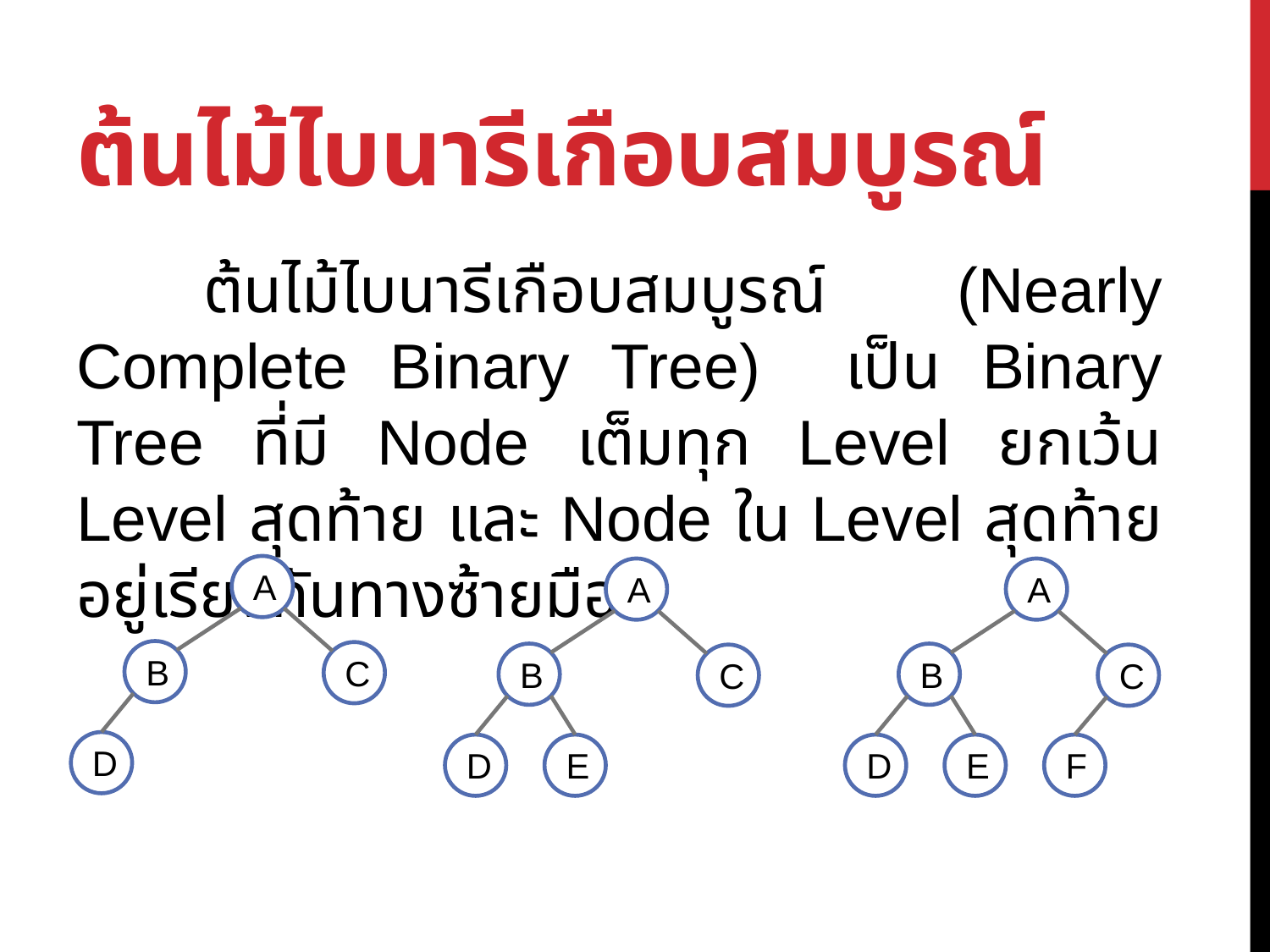

# ต้นไม้ไบนารีเกือบสมบูรณ์
	ต้นไม้ไบนารีเกือบสมบูรณ์ (Nearly Complete Binary Tree)  เป็น Binary Tree ที่มี Node เต็มทุก Level ยกเว้น Level สุดท้าย และ Node ใน Level สุดท้ายอยู่เรียงกันทางซ้ายมือ

A
B
C
D
A
B
C
D
E
A
B
C
D
E
F